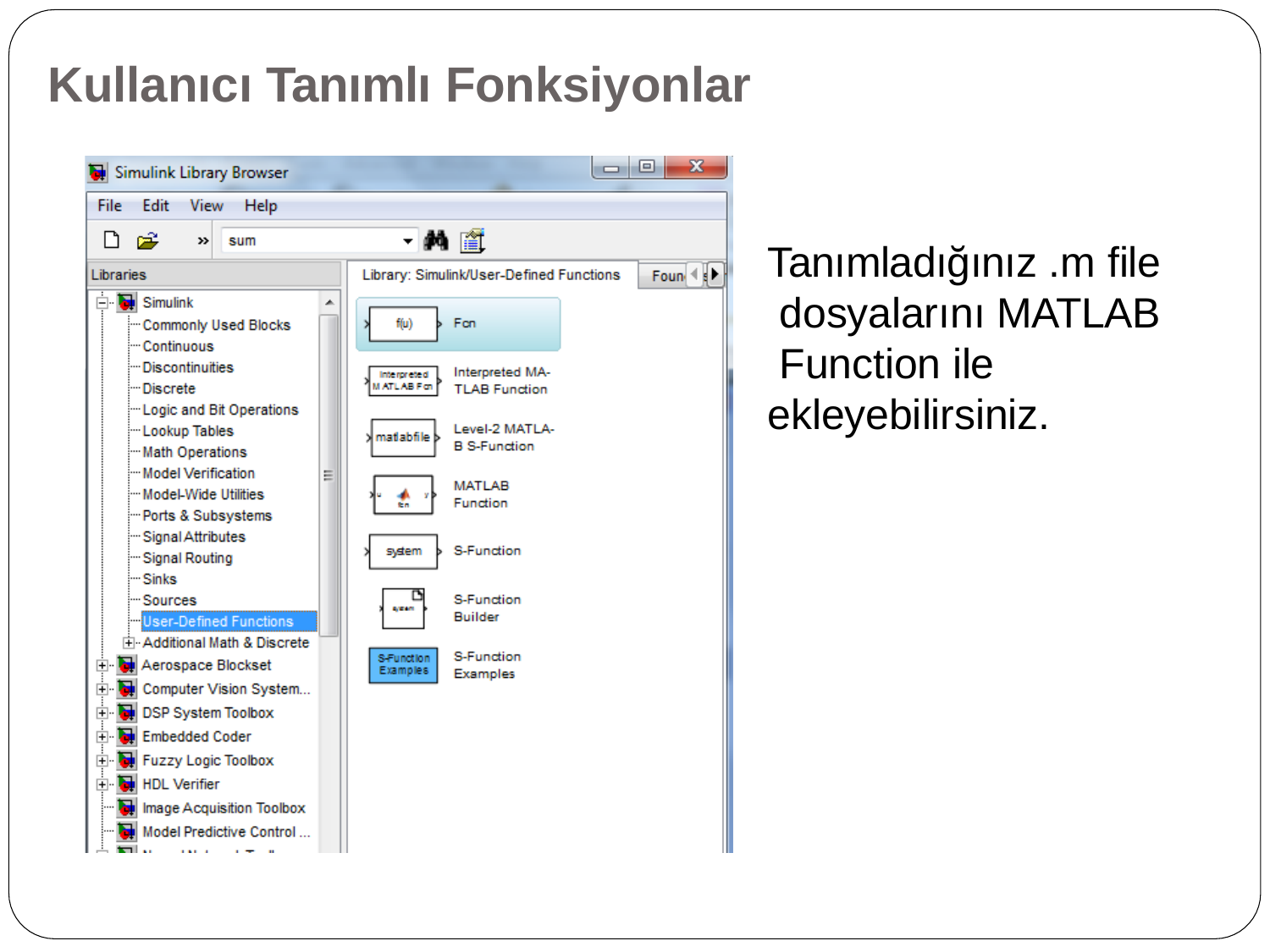

# Kullanıcı Tanımlı Fonksiyonlar

Tanımladığınız .m file  dosyalarını MATLAB  Function ile  ekleyebilirsiniz.